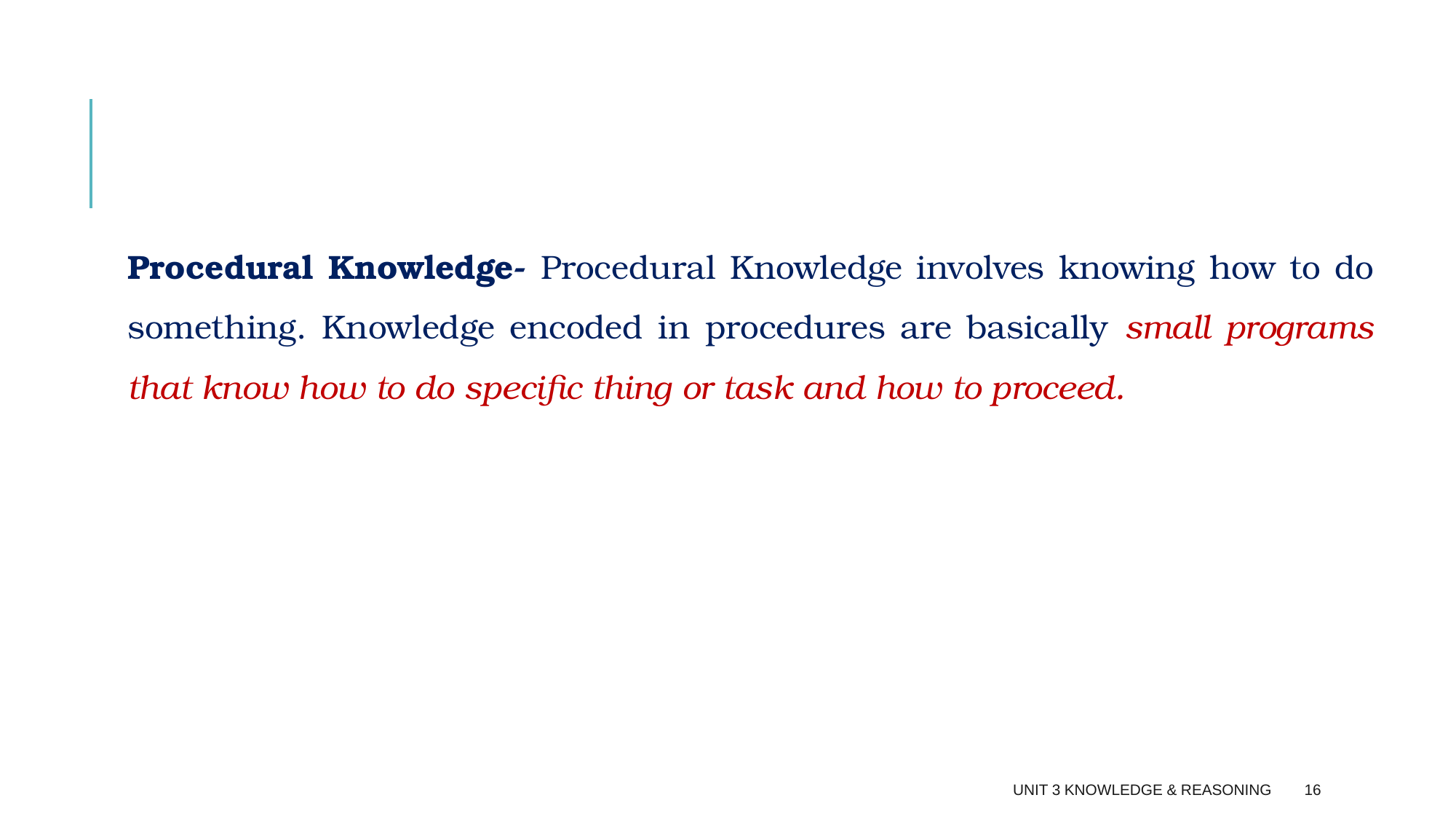

Procedural Knowledge- Procedural Knowledge involves knowing how to do something. Knowledge encoded in procedures are basically small programs that know how to do specific thing or task and how to proceed.
Unit 3 Knowledge & Reasoning
16